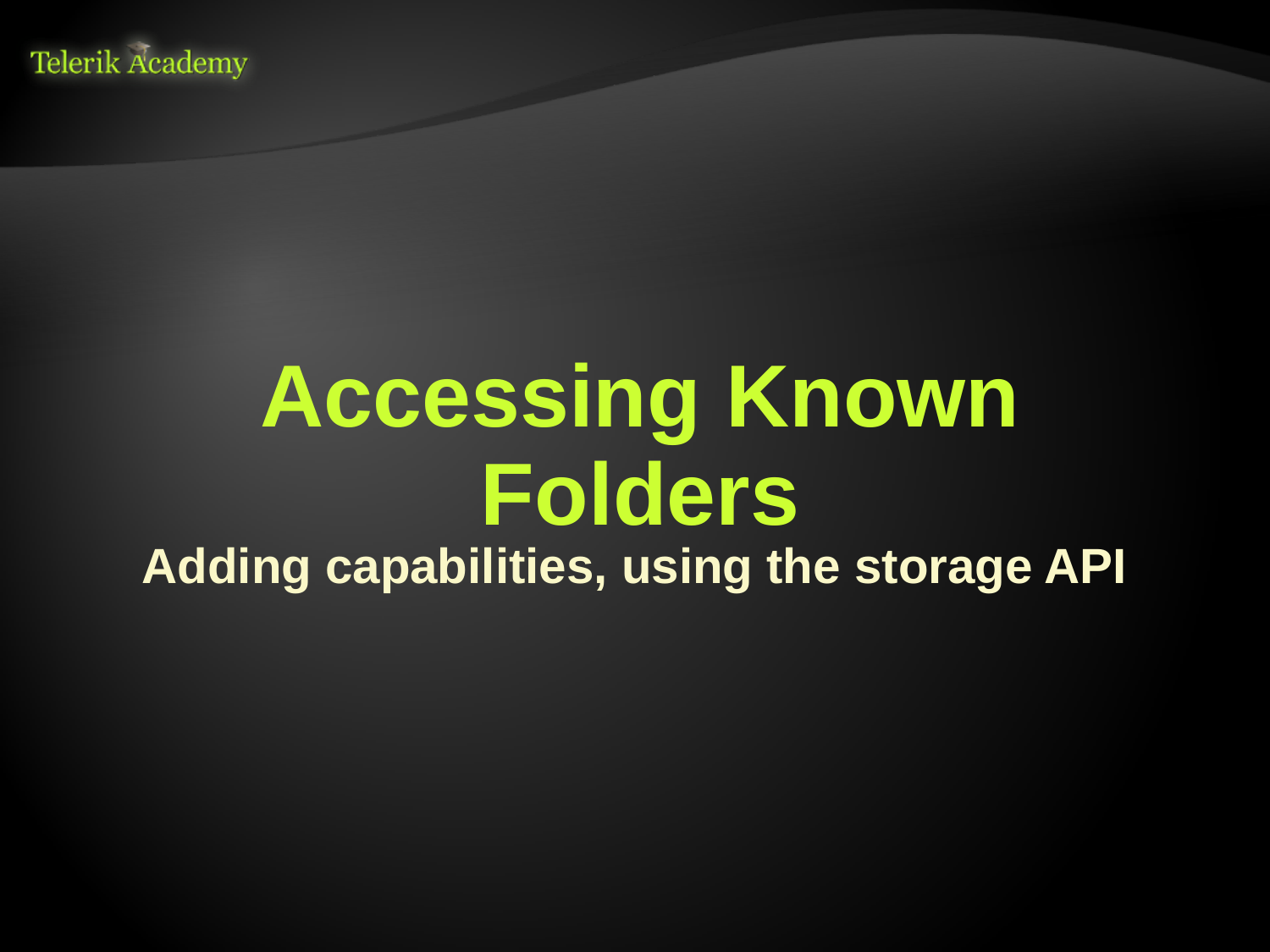

# Accessing Known Folders
Adding capabilities, using the storage API